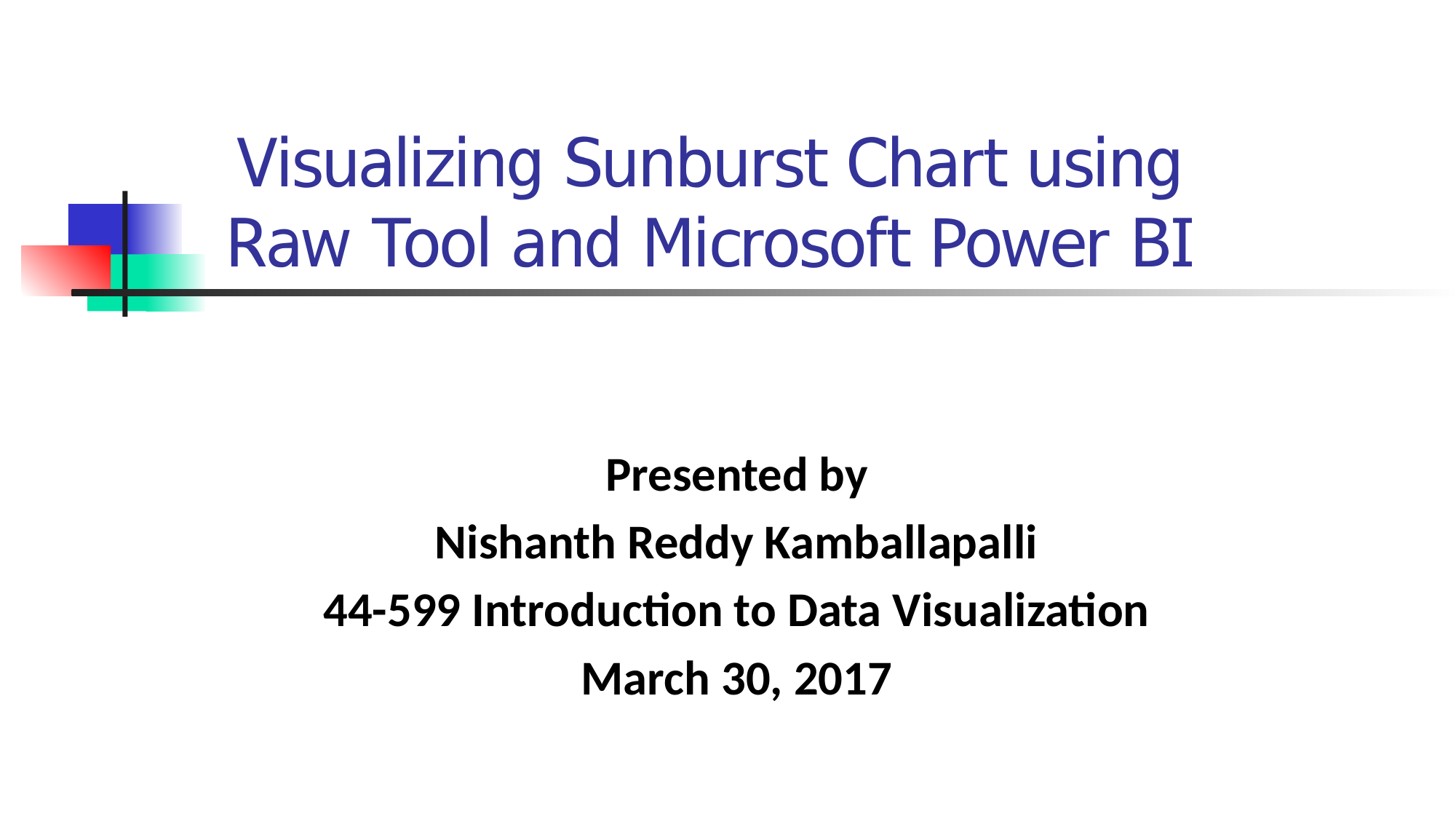

# Visualizing Sunburst Chart using Raw Tool and Microsoft Power BI
Presented by
Nishanth Reddy Kamballapalli
44-599 Introduction to Data Visualization
March 30, 2017